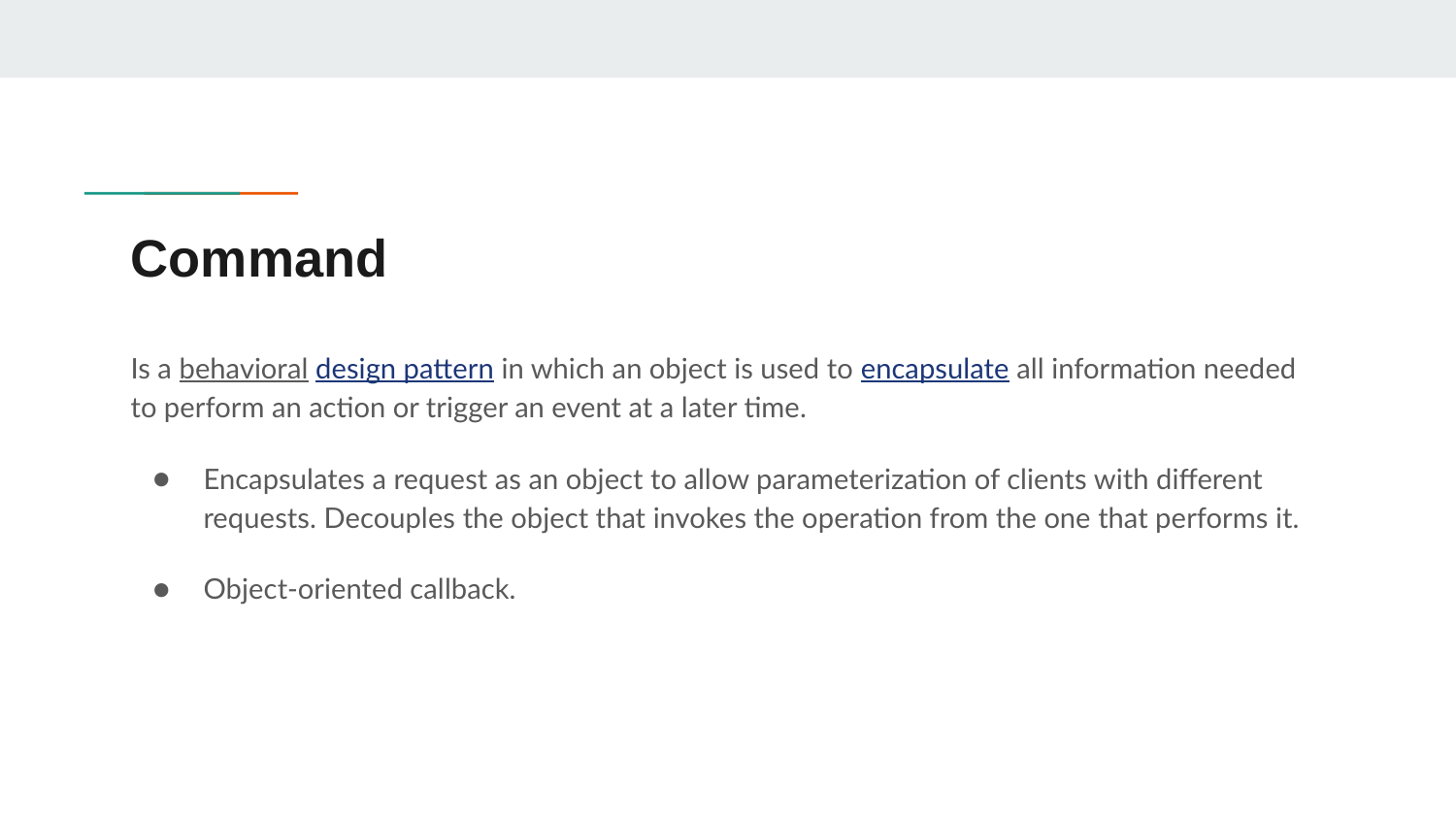

# Command
Is a behavioral design pattern in which an object is used to encapsulate all information needed to perform an action or trigger an event at a later time.
Encapsulates a request as an object to allow parameterization of clients with different requests. Decouples the object that invokes the operation from the one that performs it.
Object-oriented callback.